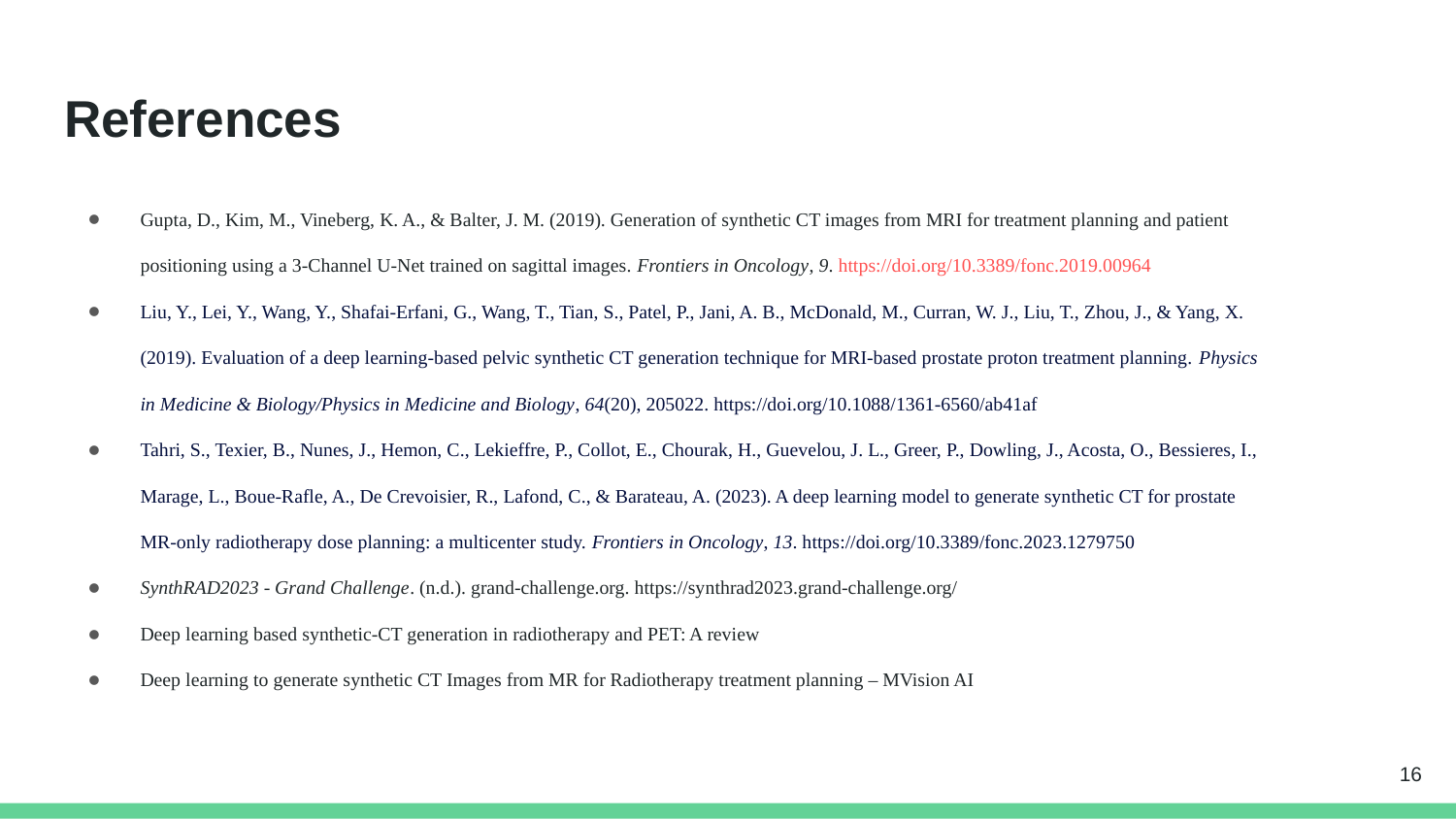

# References
Gupta, D., Kim, M., Vineberg, K. A., & Balter, J. M. (2019). Generation of synthetic CT images from MRI for treatment planning and patient positioning using a 3-Channel U-Net trained on sagittal images. Frontiers in Oncology, 9. https://doi.org/10.3389/fonc.2019.00964
Liu, Y., Lei, Y., Wang, Y., Shafai-Erfani, G., Wang, T., Tian, S., Patel, P., Jani, A. B., McDonald, M., Curran, W. J., Liu, T., Zhou, J., & Yang, X. (2019). Evaluation of a deep learning-based pelvic synthetic CT generation technique for MRI-based prostate proton treatment planning. Physics in Medicine & Biology/Physics in Medicine and Biology, 64(20), 205022. https://doi.org/10.1088/1361-6560/ab41af
Tahri, S., Texier, B., Nunes, J., Hemon, C., Lekieffre, P., Collot, E., Chourak, H., Guevelou, J. L., Greer, P., Dowling, J., Acosta, O., Bessieres, I., Marage, L., Boue-Rafle, A., De Crevoisier, R., Lafond, C., & Barateau, A. (2023). A deep learning model to generate synthetic CT for prostate MR-only radiotherapy dose planning: a multicenter study. Frontiers in Oncology, 13. https://doi.org/10.3389/fonc.2023.1279750
SynthRAD2023 - Grand Challenge. (n.d.). grand-challenge.org. https://synthrad2023.grand-challenge.org/
Deep learning based synthetic‐CT generation in radiotherapy and PET: A review
Deep learning to generate synthetic CT Images from MR for Radiotherapy treatment planning – MVision AI

16